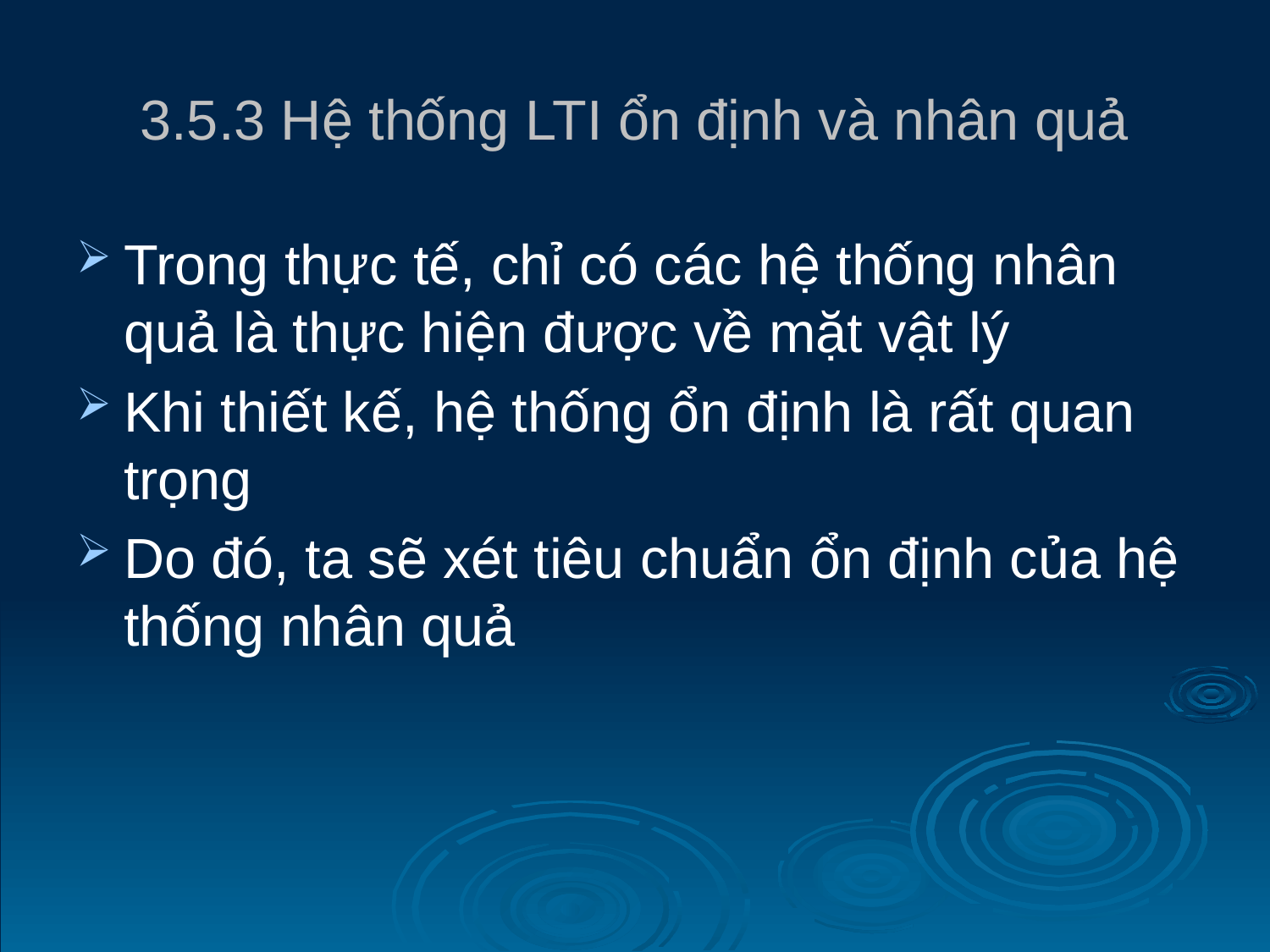

# 3.5.3 Hệ thống LTI ổn định và nhân quả
Trong thực tế, chỉ có các hệ thống nhân quả là thực hiện được về mặt vật lý
Khi thiết kế, hệ thống ổn định là rất quan trọng
Do đó, ta sẽ xét tiêu chuẩn ổn định của hệ thống nhân quả